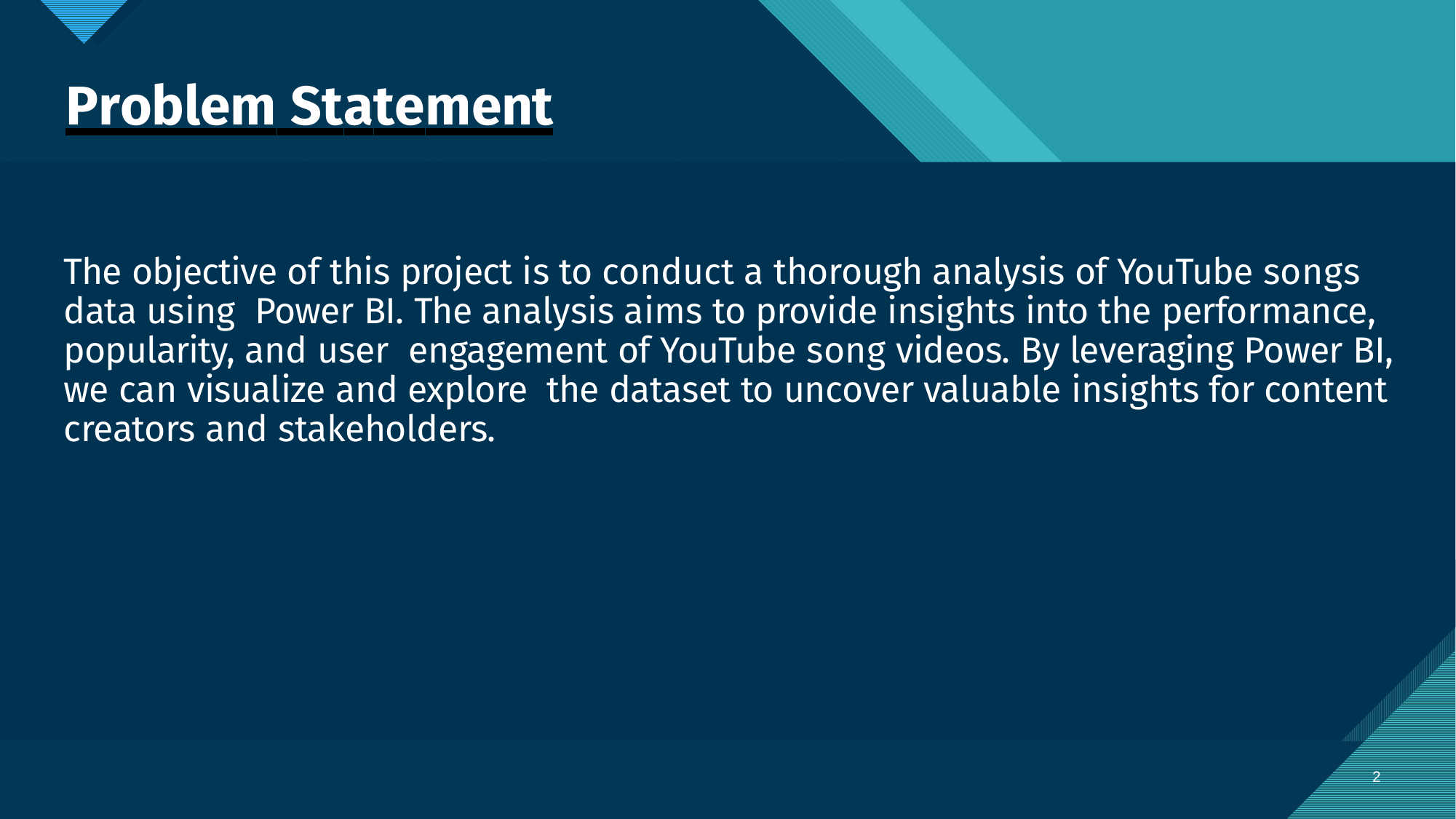

# Problem Statement

The objective of this project is to conduct a thorough analysis of YouTube songs data using  Power BI. The analysis aims to provide insights into the performance, popularity, and user  engagement of YouTube song videos. By leveraging Power BI, we can visualize and explore  the dataset to uncover valuable insights for content creators and stakeholders.

2